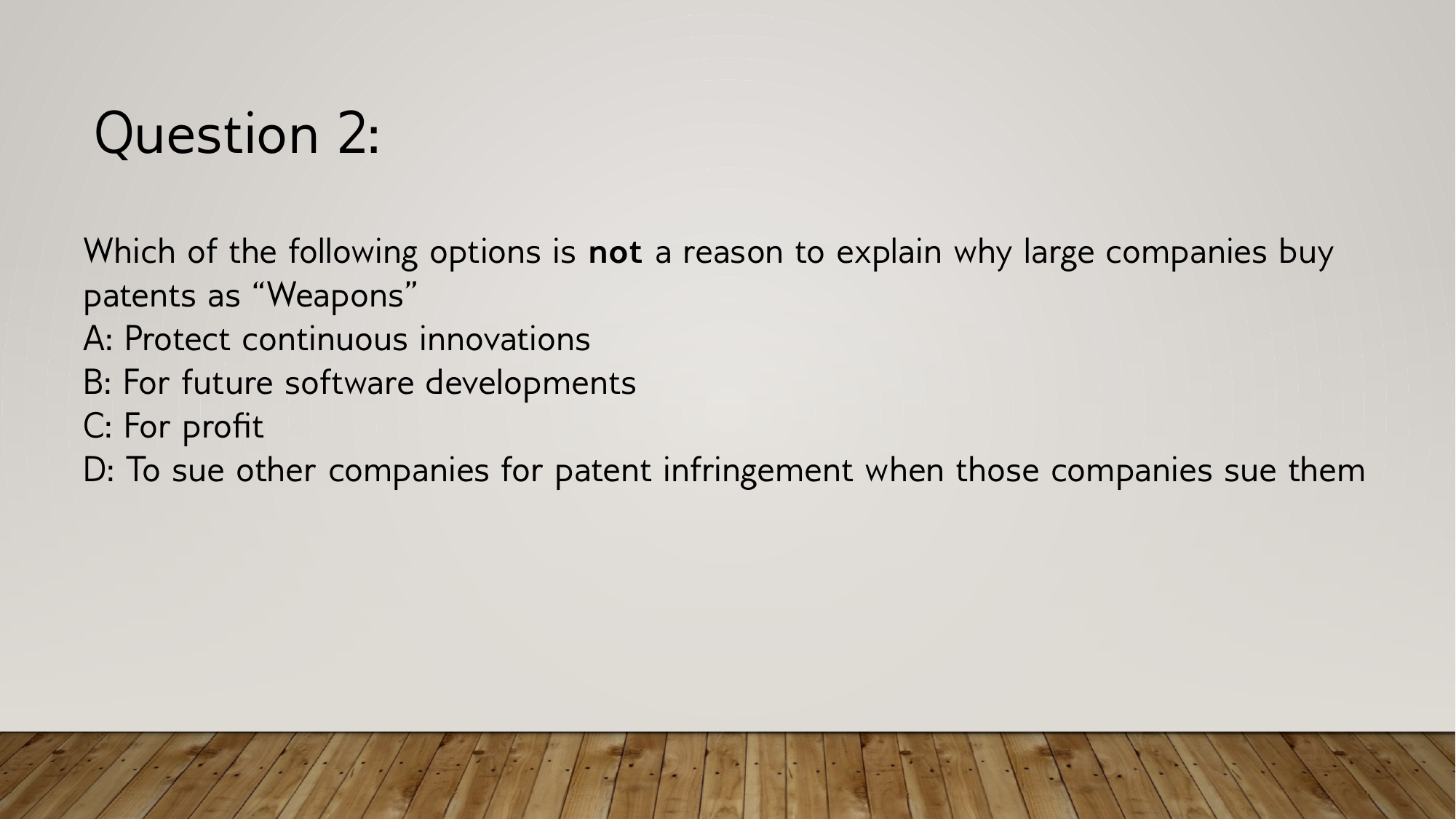

Question 2:
Which of the following options is not a reason to explain why large companies buy patents as “Weapons”
A: Protect continuous innovations
B: For future software developments
C: For profit
D: To sue other companies for patent infringement when those companies sue them